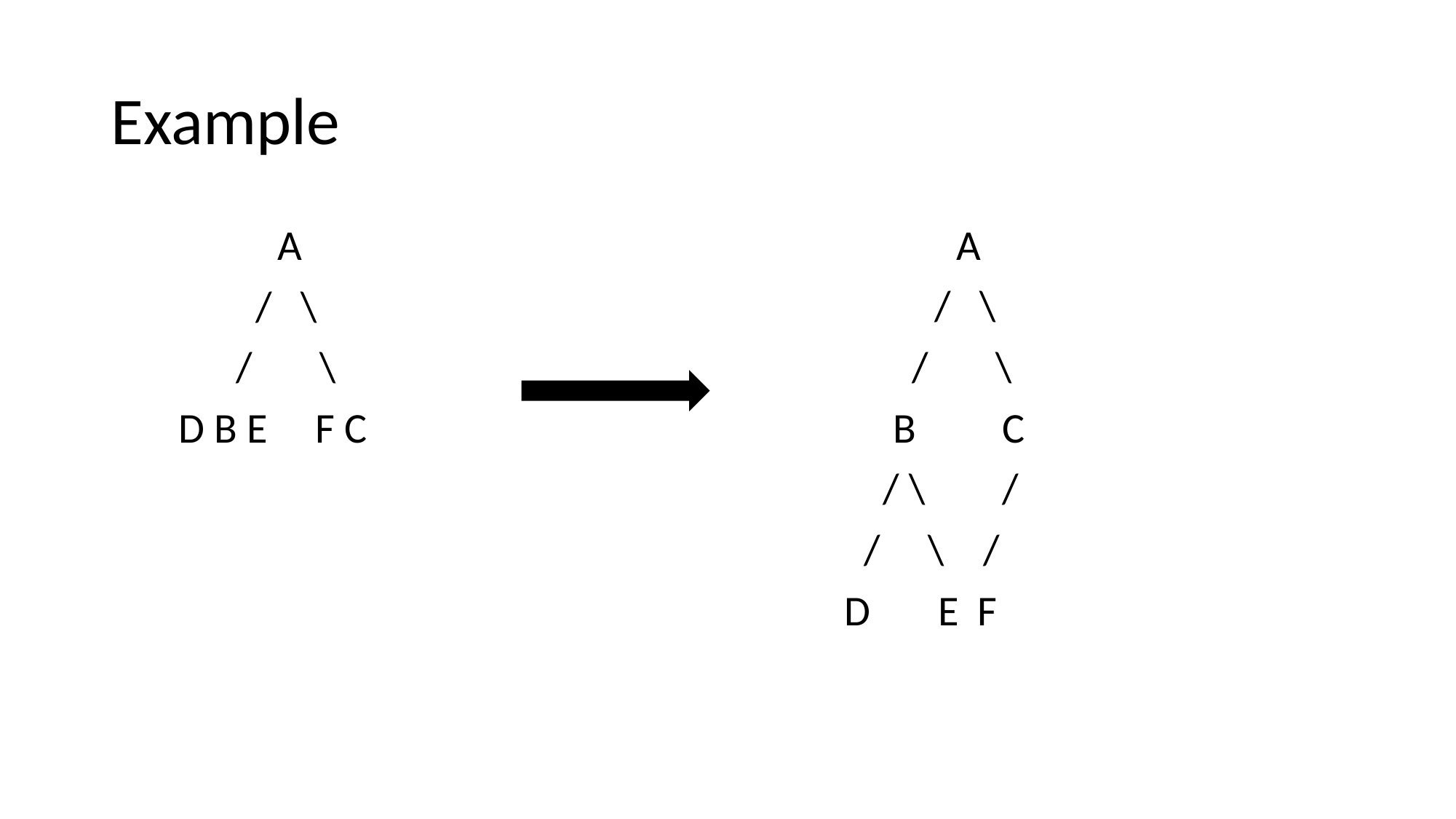

# Example
	      A
               /   \
             /       \
       D B E     F C

 		A
       	         /   \
                  /       \
                B         C
               / \        /
             /     \    /
           D       E  F